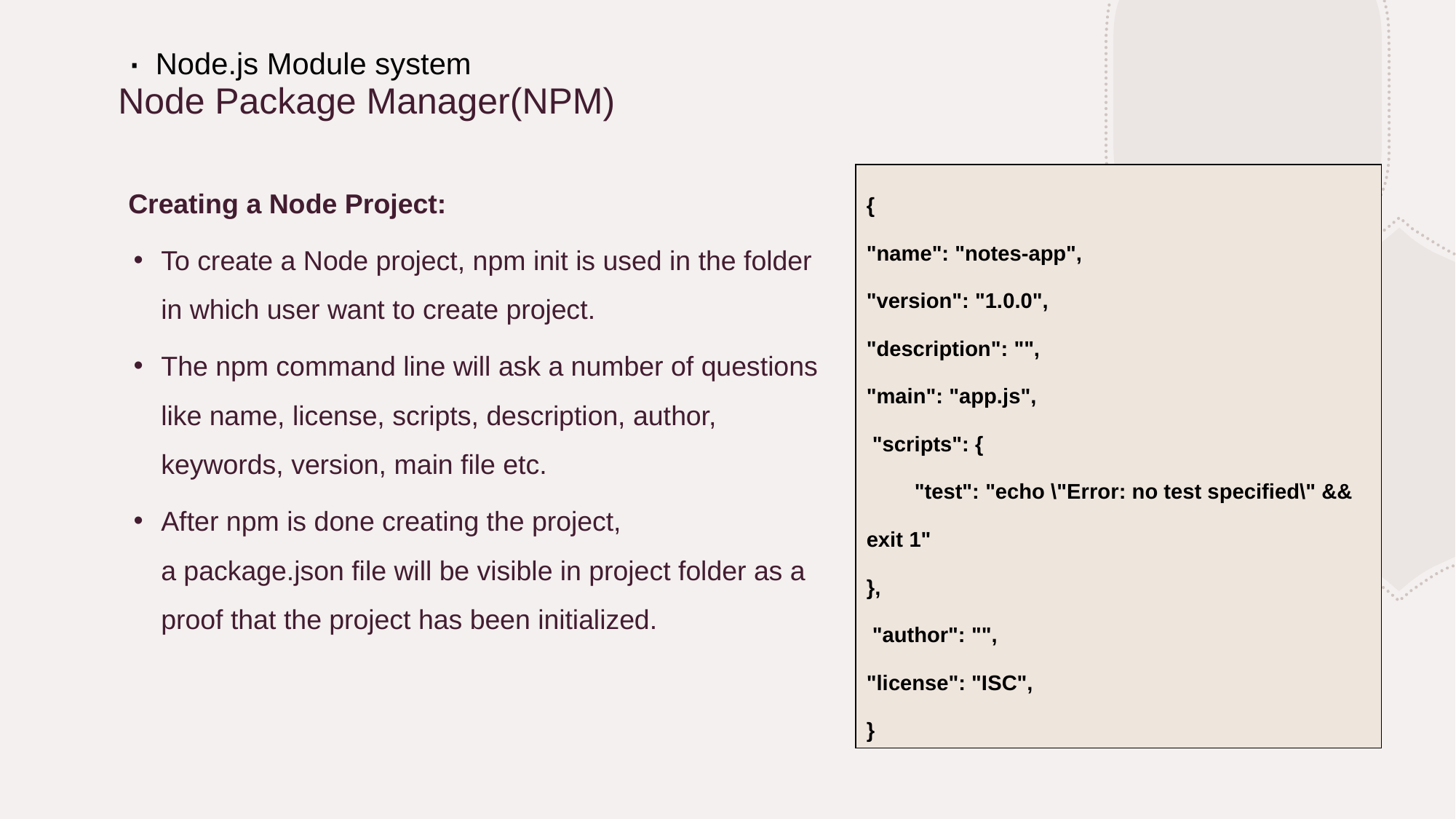

Node.js Module system
# Node Package Manager(NPM)
Creating a Node Project:
To create a Node project, npm init is used in the folder in which user want to create project.
The npm command line will ask a number of questions like name, license, scripts, description, author, keywords, version, main file etc.
After npm is done creating the project, a package.json file will be visible in project folder as a proof that the project has been initialized.
| { "name": "notes-app", "version": "1.0.0", "description": "", "main": "app.js", "scripts": { "test": "echo \"Error: no test specified\" && exit 1" }, "author": "", "license": "ISC", } |
| --- |